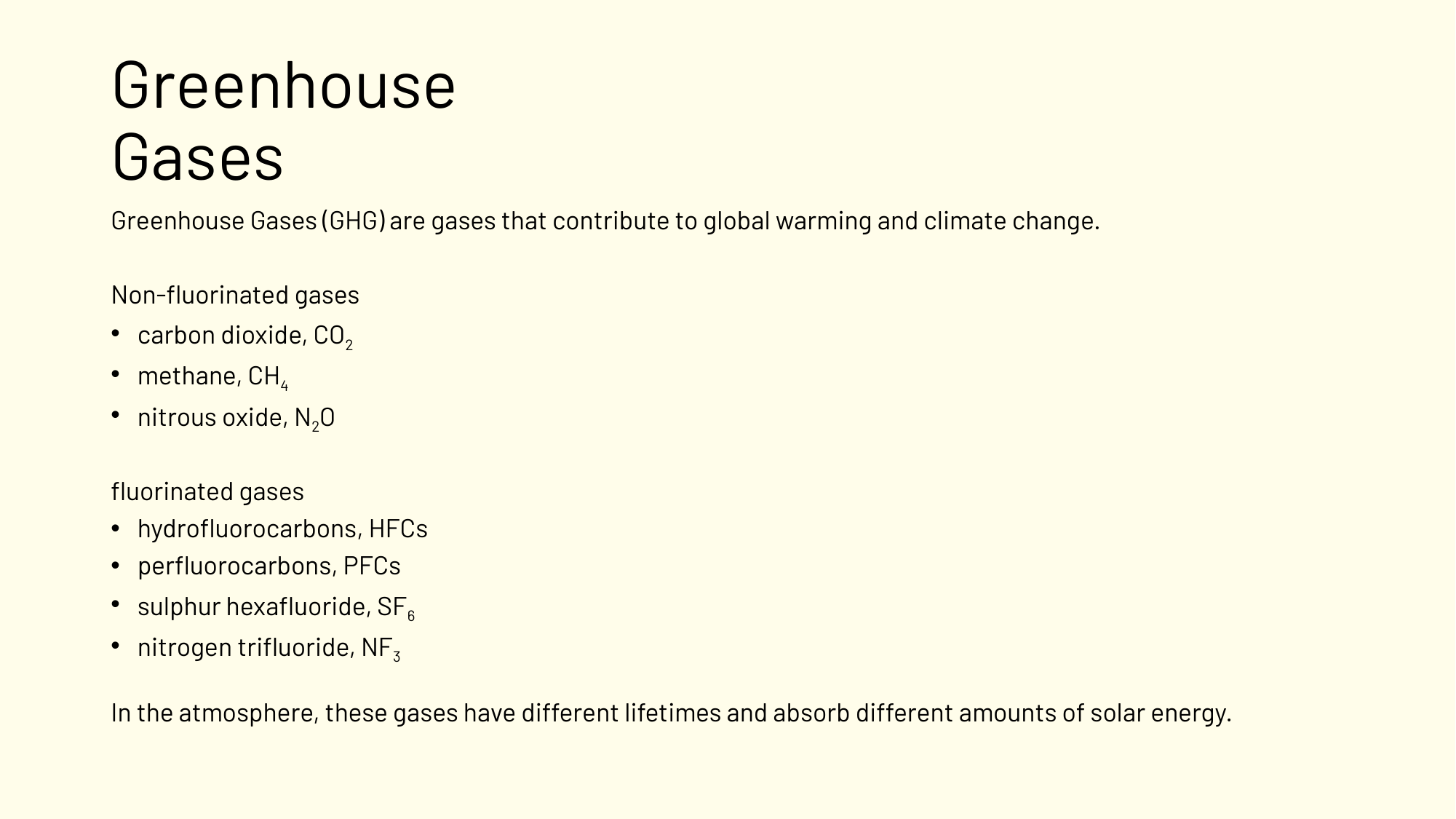

# Greenhouse Gases
Greenhouse Gases (GHG) are gases that contribute to global warming and climate change.

Non-fluorinated gases
carbon dioxide, CO2
methane, CH4
nitrous oxide, N2O

fluorinated gases
hydrofluorocarbons, HFCs
perfluorocarbons, PFCs
sulphur hexafluoride, SF6
nitrogen trifluoride, NF3
In the atmosphere, these gases have different lifetimes and absorb different amounts of solar energy.